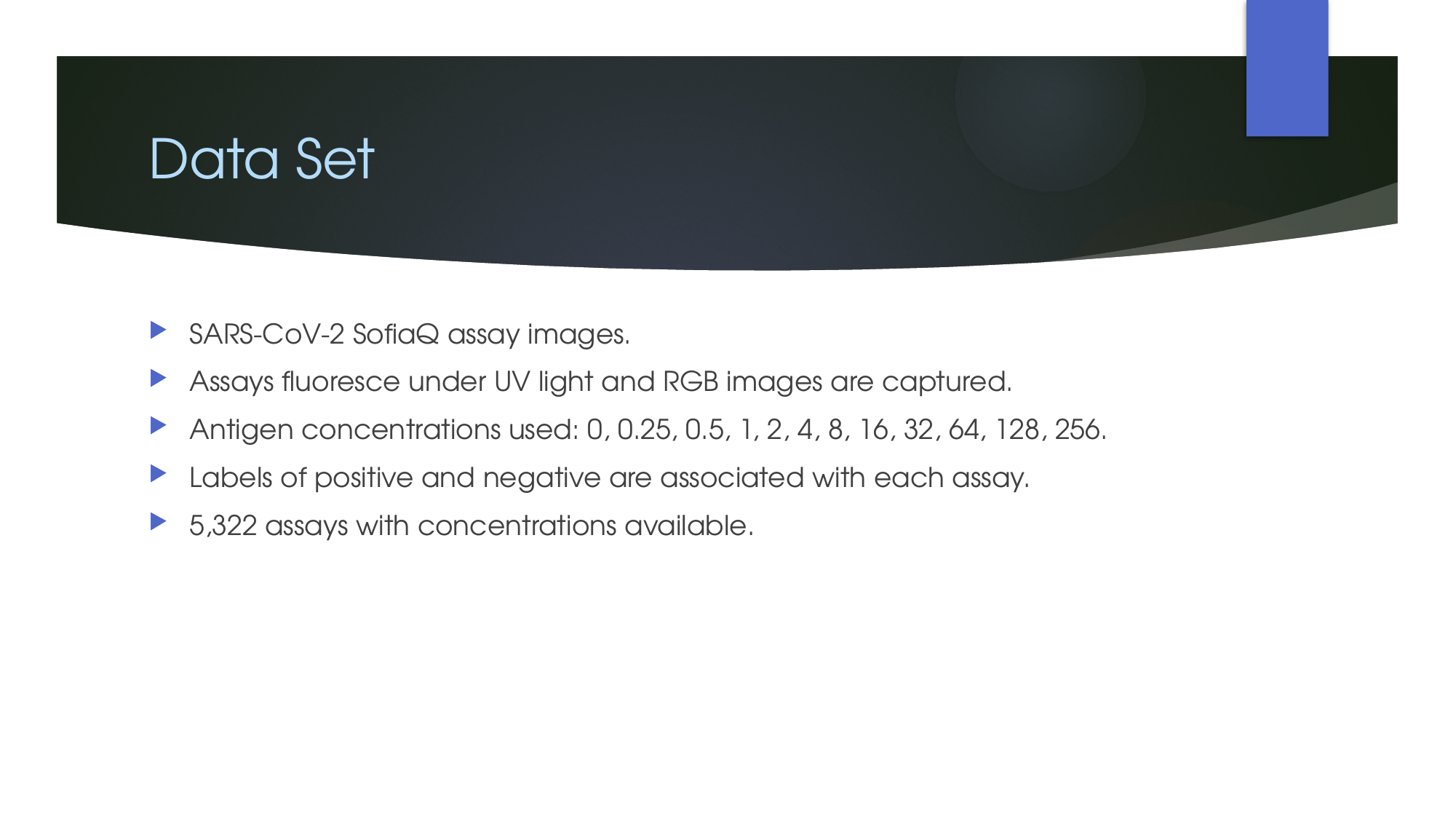

# Data Set
SARS-CoV-2 SofiaQ assay images.
Assays fluoresce under UV light and RGB images are captured.
Antigen concentrations used: 0, 0.25, 0.5, 1, 2, 4, 8, 16, 32, 64, 128, 256.
Labels of positive and negative are associated with each assay.
5,322 assays with concentrations available.